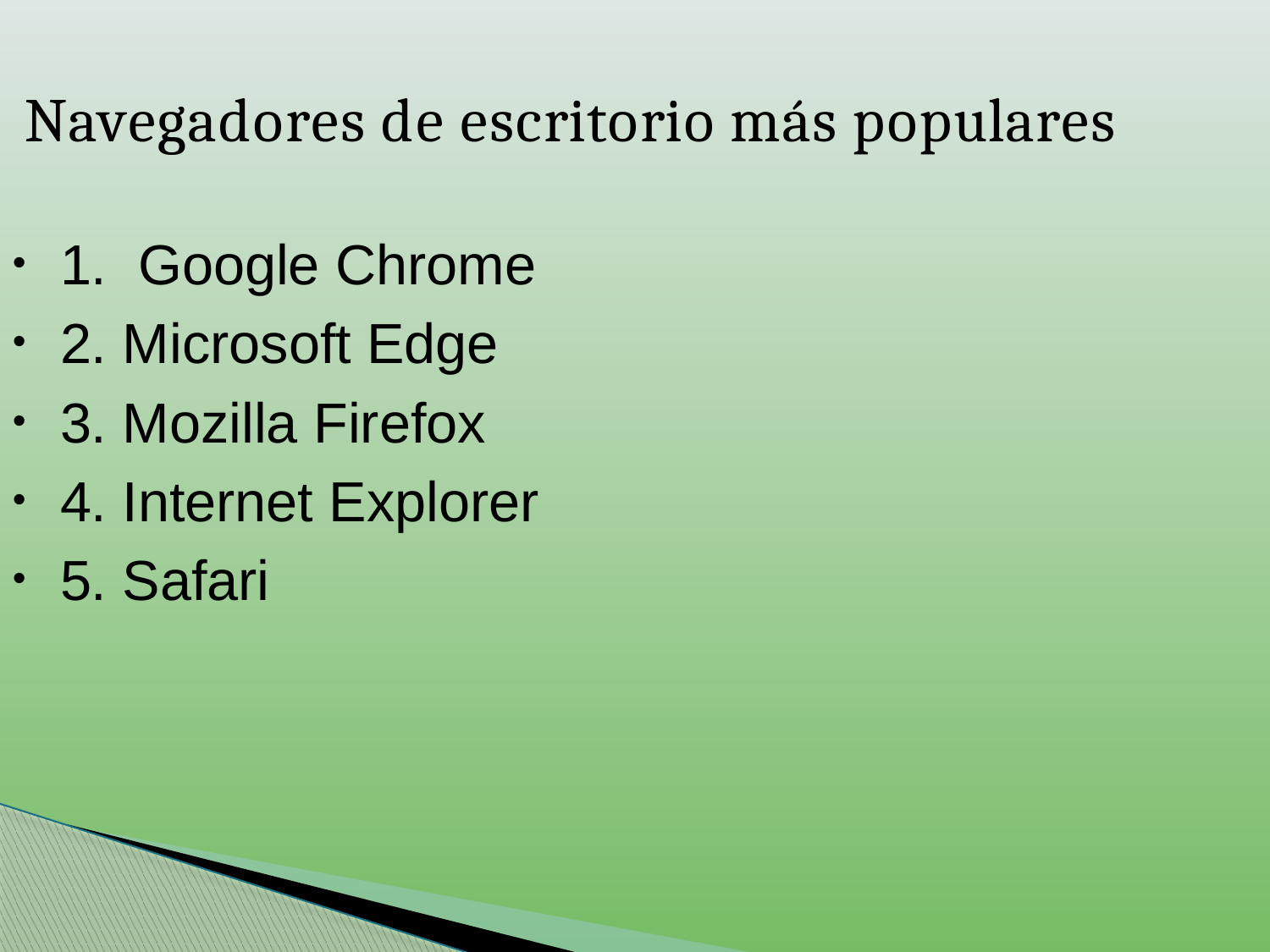

Navegadores de escritorio más populares
1.  Google Chrome
2. Microsoft Edge
3. Mozilla Firefox
4. Internet Explorer
5. Safari